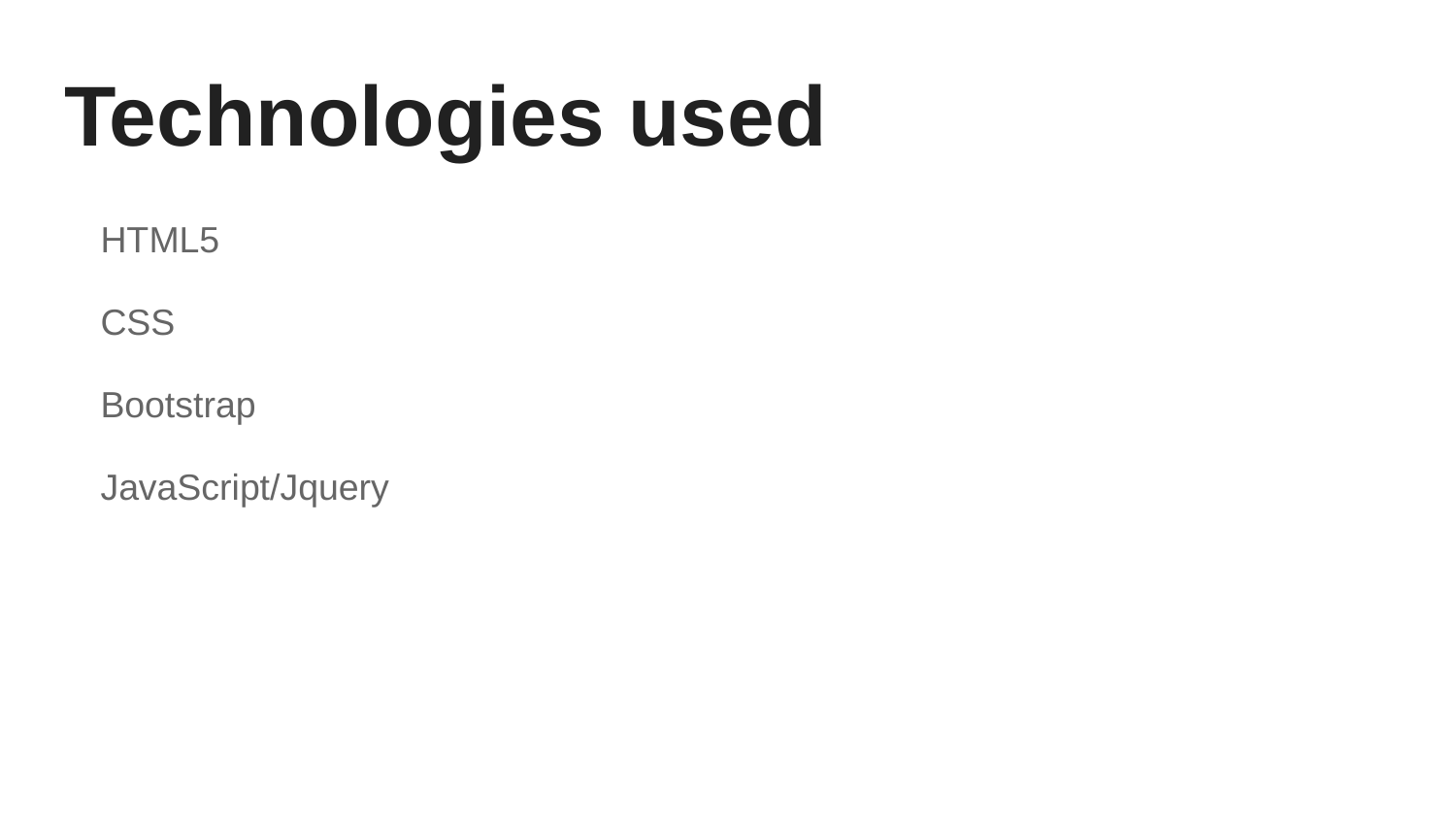

# Technologies used
HTML5
CSS
Bootstrap
JavaScript/Jquery